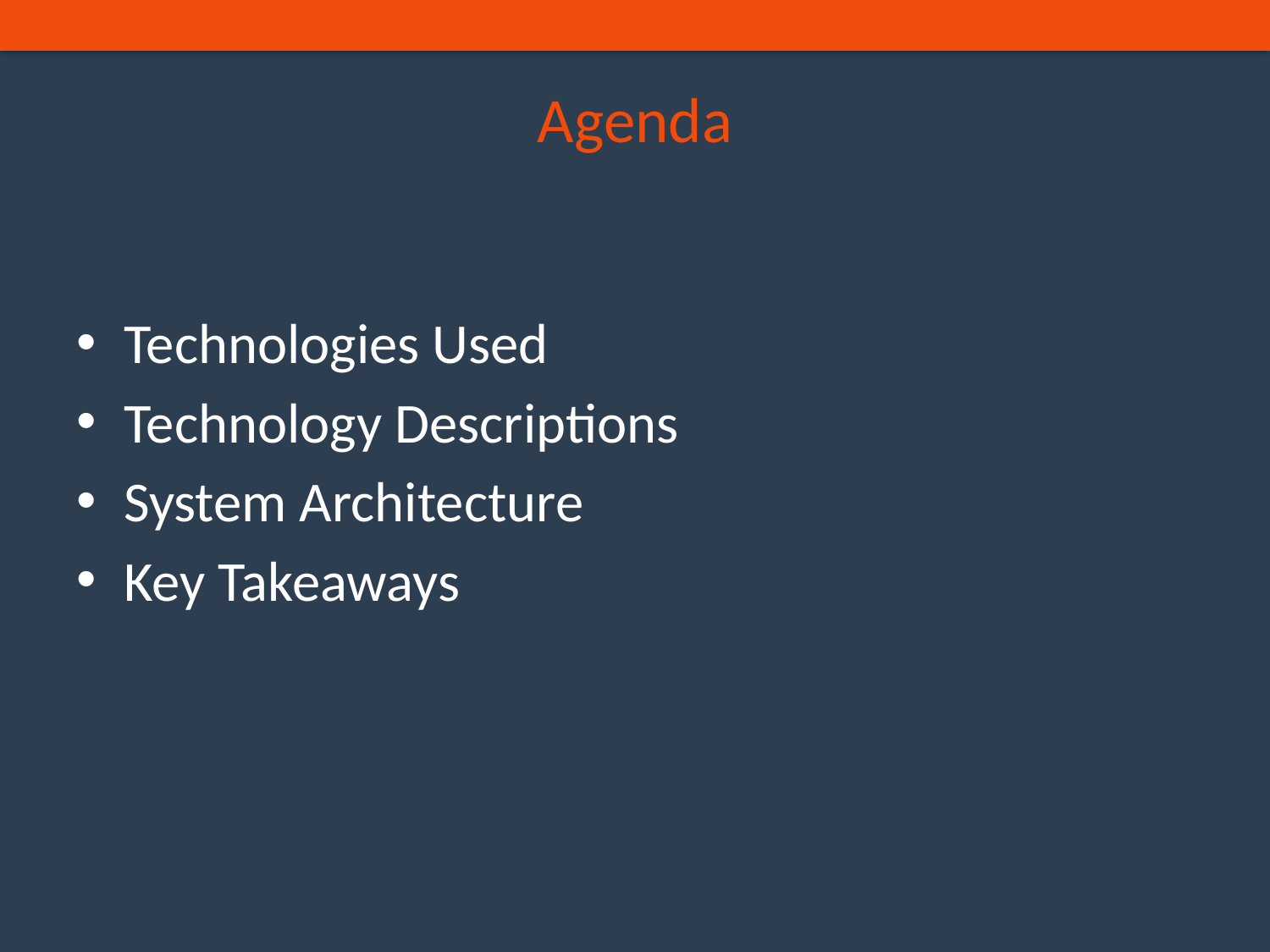

# Agenda

Technologies Used
Technology Descriptions
System Architecture
Key Takeaways